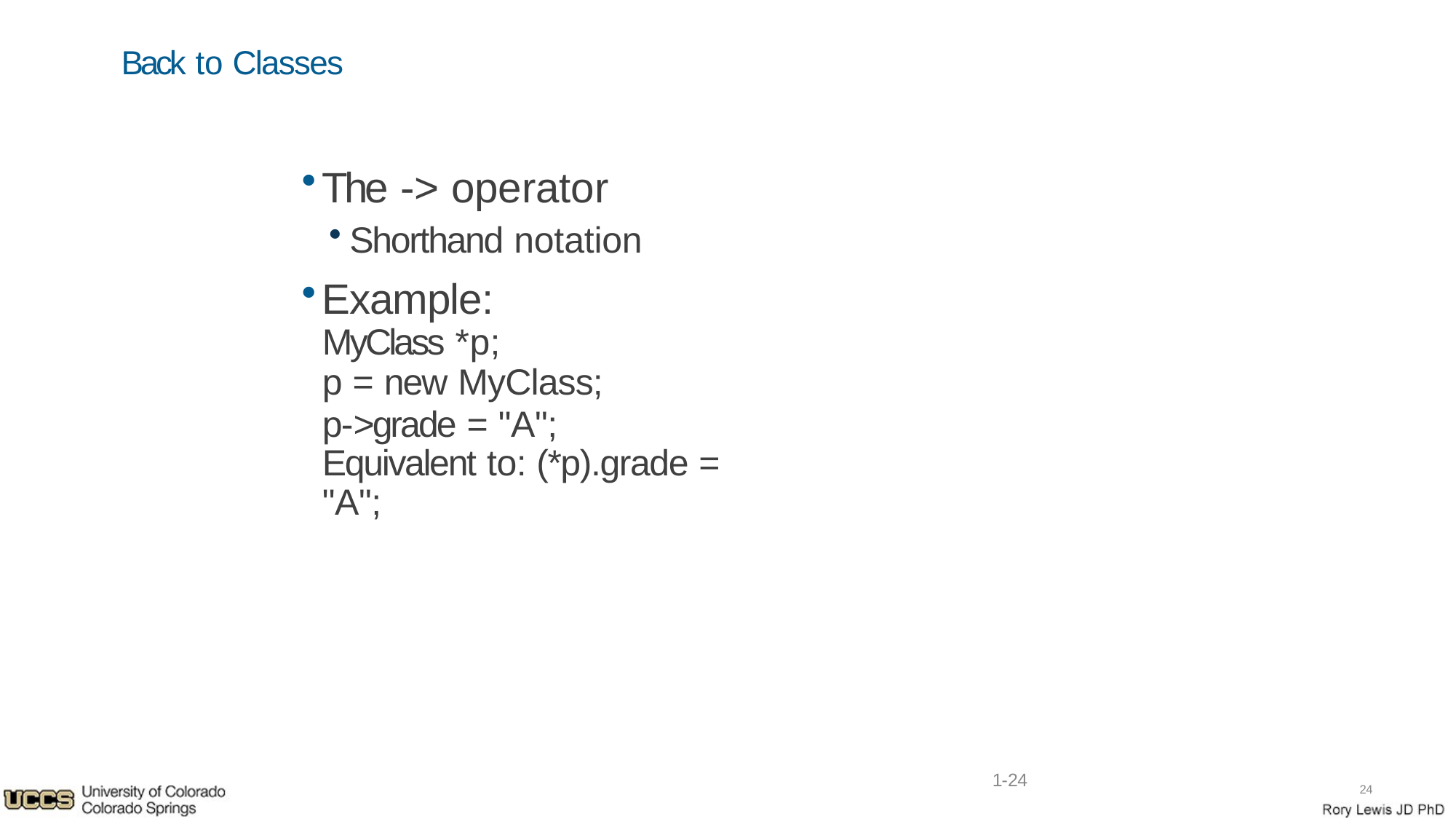

Back to Classes

The -> operator
Shorthand notation
Example:
MyClass *p;
p = new MyClass;
p->grade = "A";	Equivalent to: (*p).grade = "A";
1-24
24